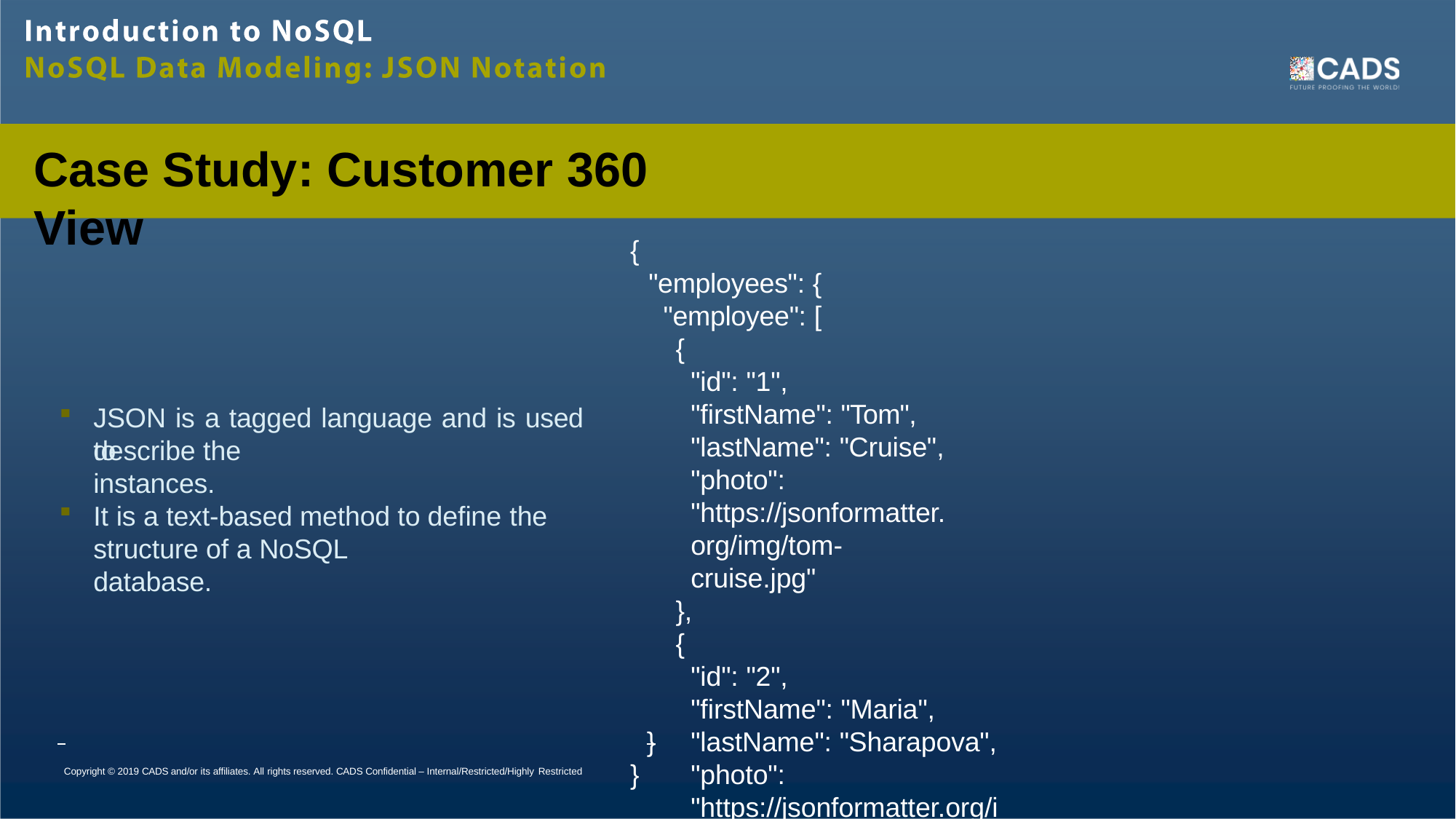

# Case Study: Customer 360 View
{
"employees": {
"employee": [
{
"id": "1",
"firstName": "Tom",  "lastName": "Cruise",
"photo": "https://jsonformatter.org/img/tom-cruise.jpg"
},
{
"id": "2",
"firstName": "Maria",  "lastName": "Sharapova",
"photo": "https://jsonformatter.org/img/Maria-Sharapova.jpg"
}	]
JSON is a tagged language and is used to
describe the instances.
It is a text-based method to define the
structure of a NoSQL database.
 	}
}
Copyright © 2019 CADS and/or its affiliates. All rights reserved. CADS Confidential – Internal/Restricted/Highly Restricted